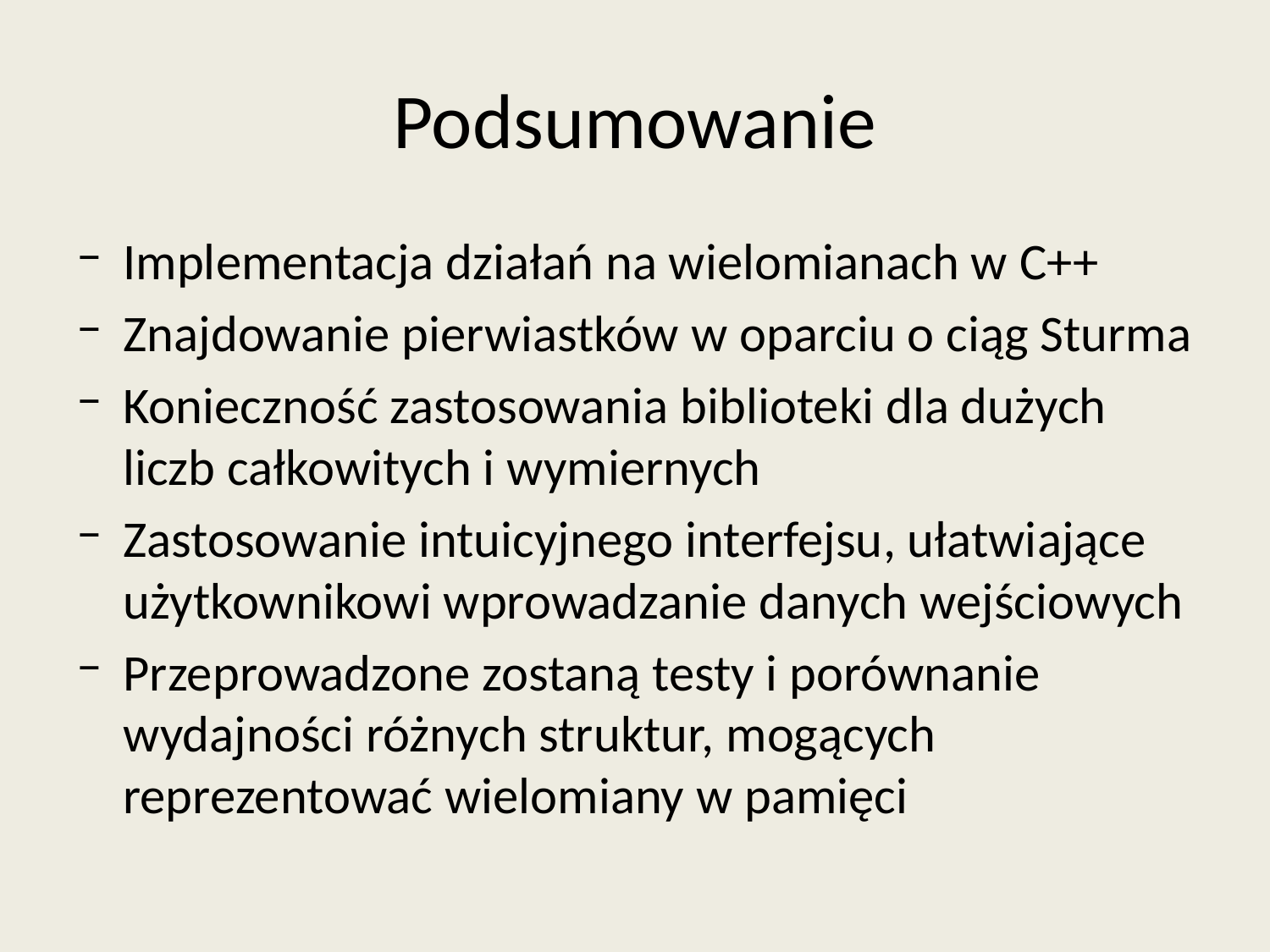

# Podsumowanie
Implementacja działań na wielomianach w C++
Znajdowanie pierwiastków w oparciu o ciąg Sturma
Konieczność zastosowania biblioteki dla dużych liczb całkowitych i wymiernych
Zastosowanie intuicyjnego interfejsu, ułatwiające użytkownikowi wprowadzanie danych wejściowych
Przeprowadzone zostaną testy i porównanie wydajności różnych struktur, mogących reprezentować wielomiany w pamięci